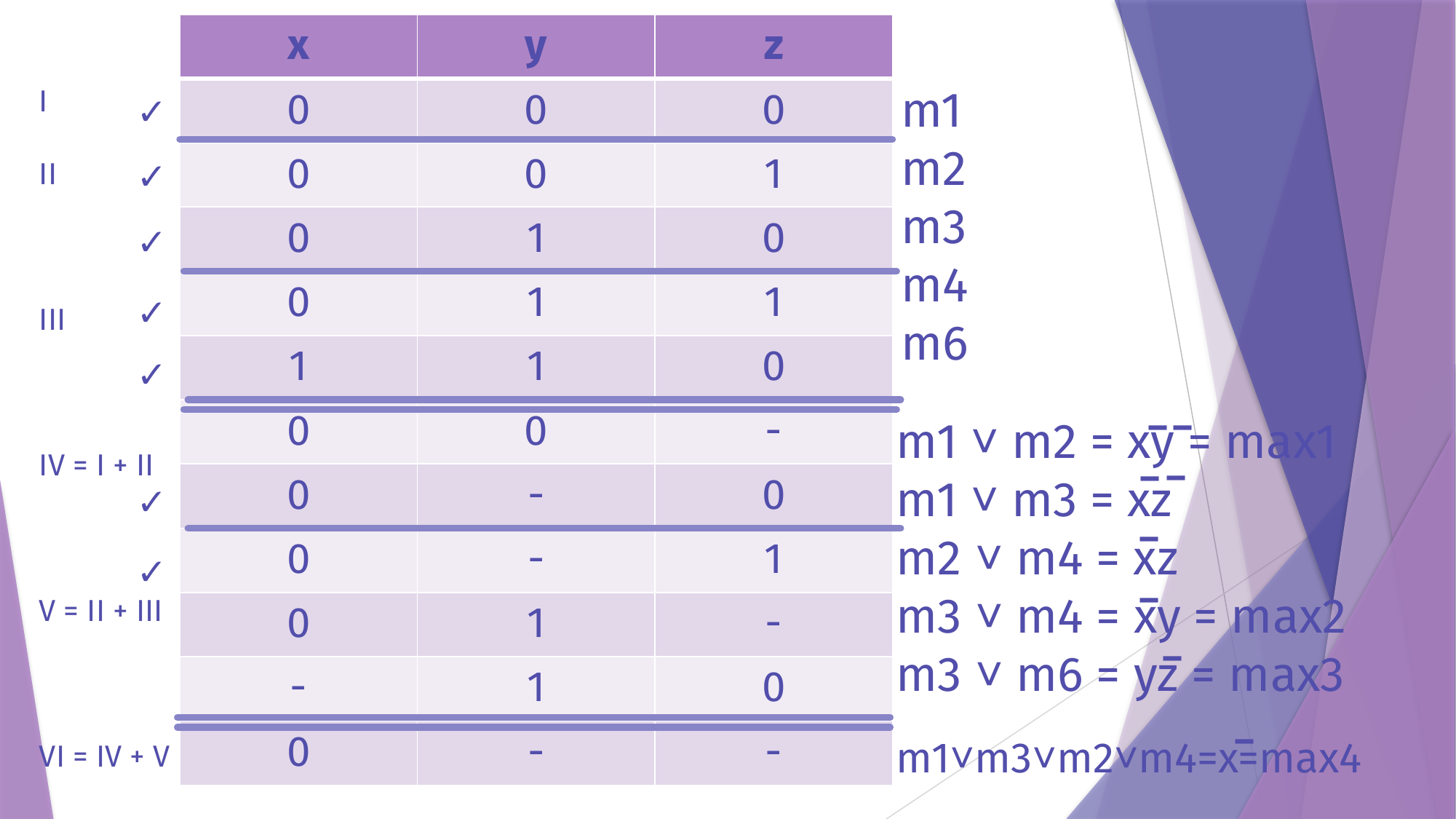

| x | y | z |
| --- | --- | --- |
| 0 | 0 | 0 |
| 0 | 0 | 1 |
| 0 | 1 | 0 |
| 0 | 1 | 1 |
| 1 | 1 | 0 |
| 0 | 0 | - |
| 0 | - | 0 |
| 0 | - | 1 |
| 0 | 1 | - |
| - | 1 | 0 |
| 0 | - | - |
m1
m2
m3
m4
m6

I

II

III

IV = I + II

V = II + III

VI = IV + V
✓
✓
✓
✓
✓
_
_
m1 ˅ m2 = xy = max1
m1 ˅ m3 = xz
m2 ˅ m4 = xz
m3 ˅ m4 = xy = max2
m3 ˅ m6 = yz = max3

_
_
✓
_
✓
_
_
_
m1˅m3˅m2˅m4=x=max4